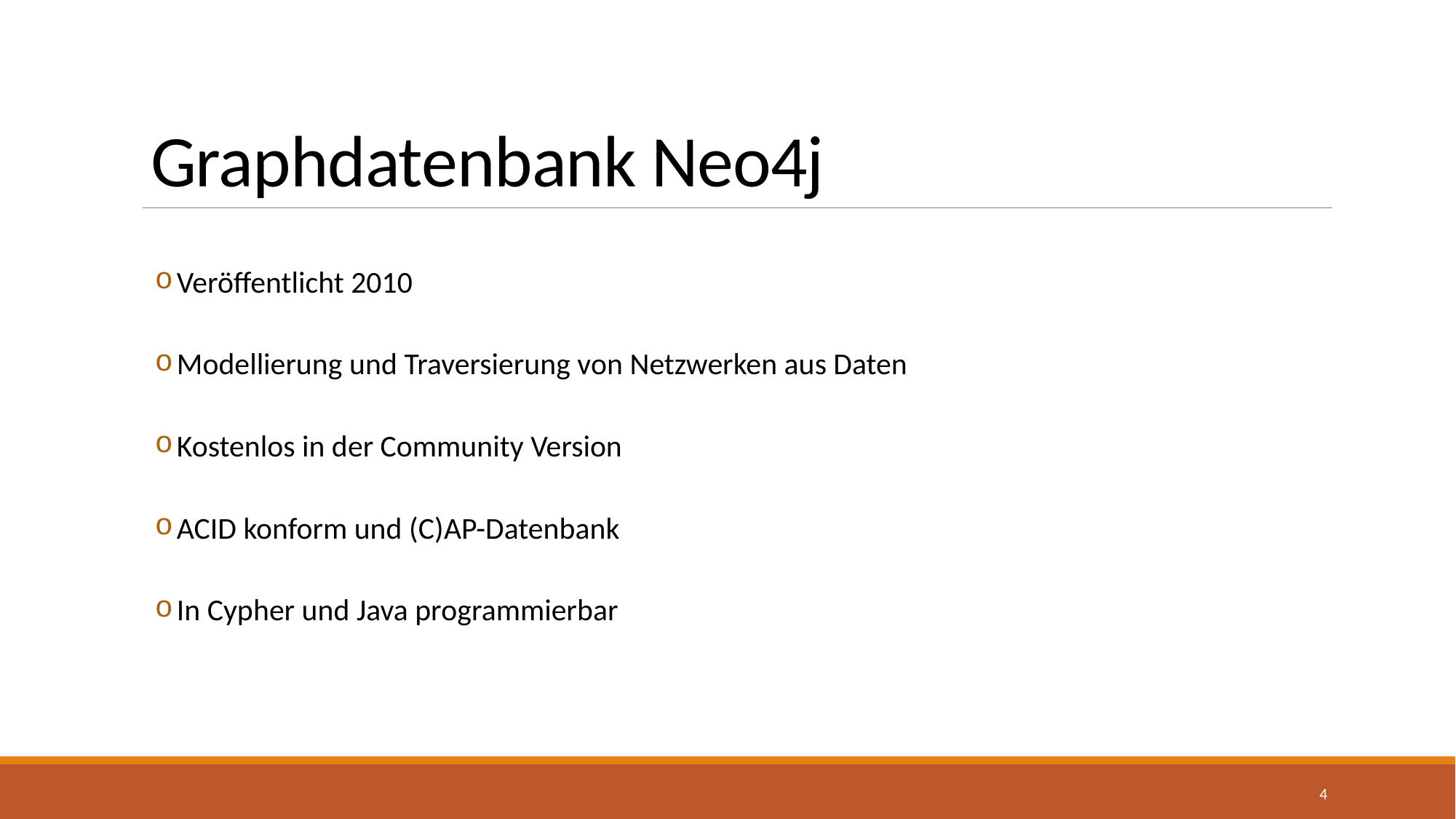

# Graphdatenbank Neo4j
Veröffentlicht 2010
Modellierung und Traversierung von Netzwerken aus Daten
Kostenlos in der Community Version
ACID konform und (C)AP-Datenbank
In Cypher und Java programmierbar

4